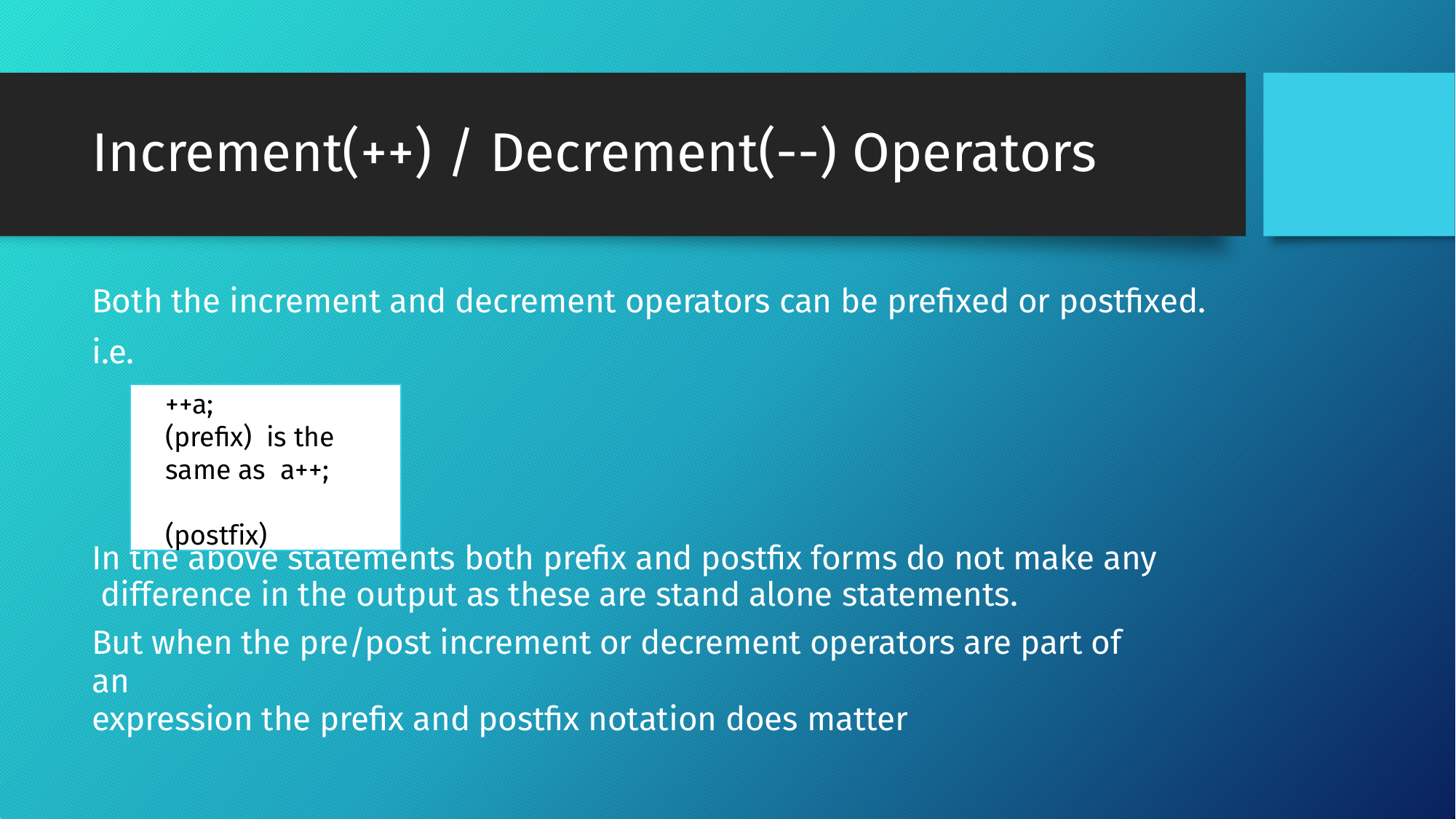

# Increment(++) / Decrement(--) Operators
Both the increment and decrement operators can be prefixed or postfixed.  i.e.
++a;	(prefix)  is the same as  a++;	(postfix)
In the above statements both prefix and postfix forms do not make any  difference in the output as these are stand alone statements.
But when the pre/post increment or decrement operators are part of an
expression the prefix and postfix notation does matter